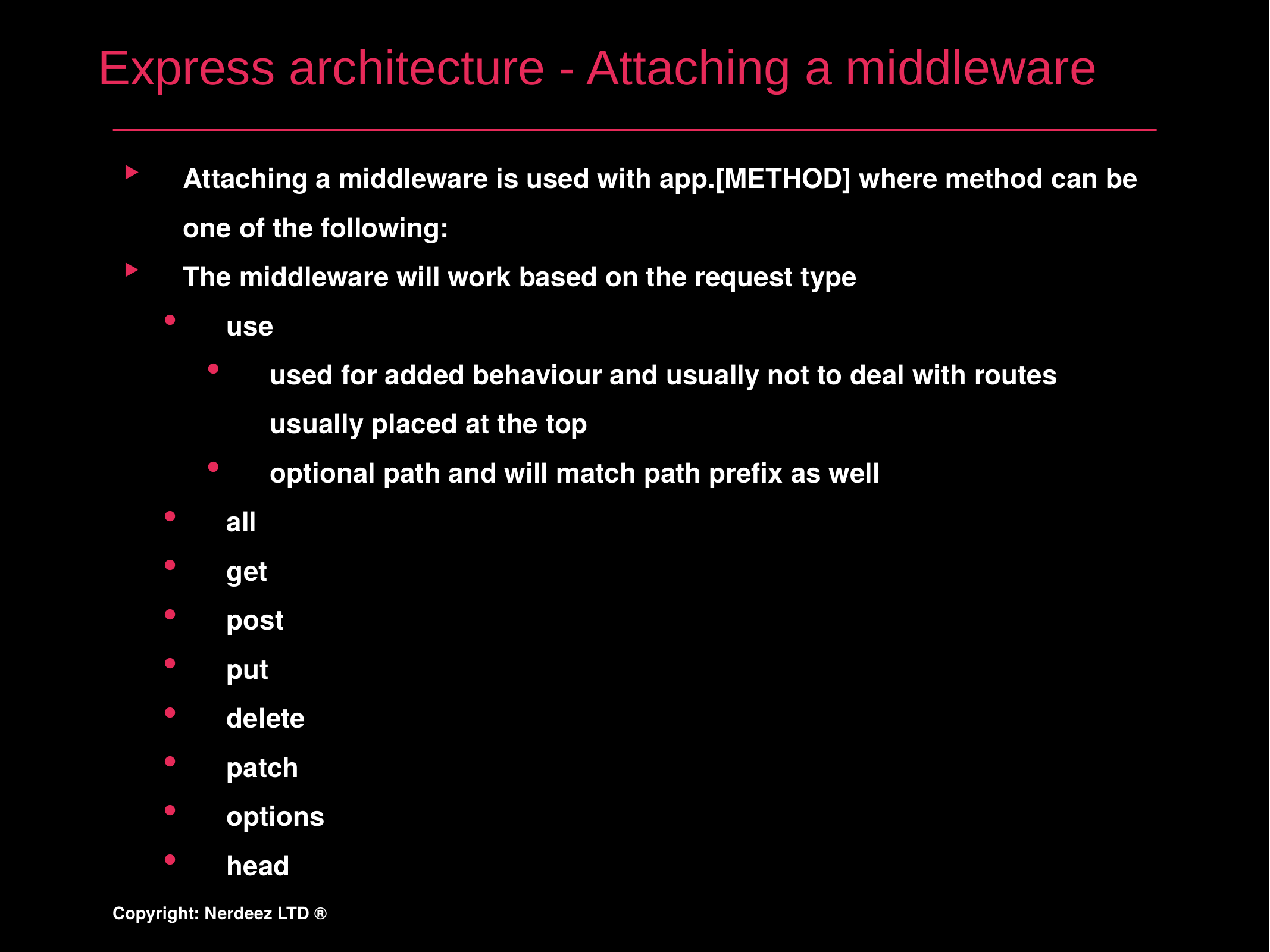

# Express architecture - Attaching a middleware

Attaching a middleware is used with app.[METHOD] where method can be one of the following:
The middleware will work based on the request type
use
used for added behaviour and usually not to deal with routes usually placed at the top
optional path and will match path prefix as well
all
get
post
put
delete
patch
options
head

Copyright: Nerdeez LTD ®